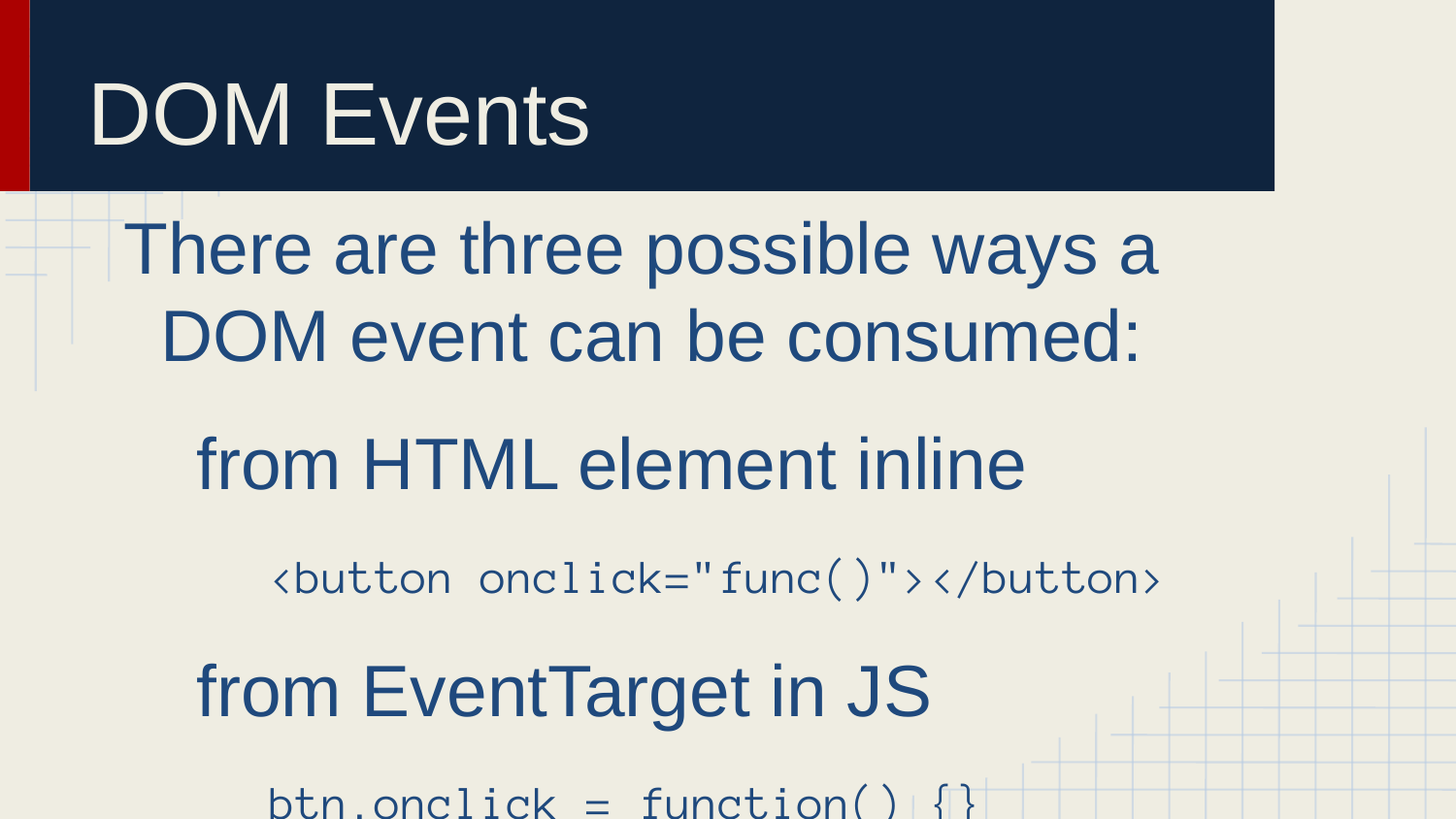

# DOM Events
There are three possible ways a DOM event can be consumed:
from HTML element inline
<button onclick="func()"></button>
from EventTarget in JS
btn.onclick = function() {}
by listening to EventTarget
btn.addEventListener("click", func)